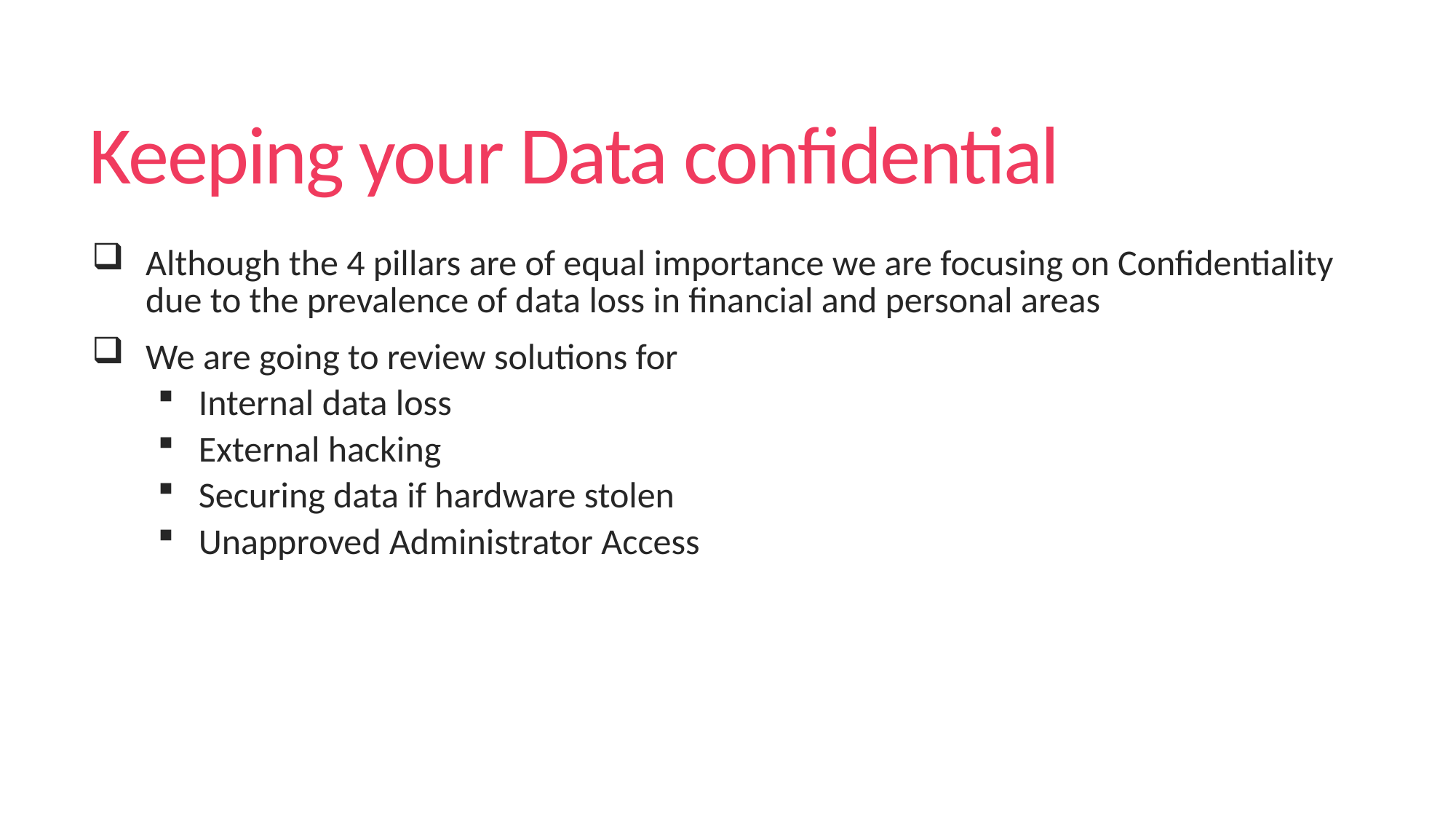

# Keeping your Data confidential
Although the 4 pillars are of equal importance we are focusing on Confidentiality due to the prevalence of data loss in financial and personal areas
We are going to review solutions for
Internal data loss
External hacking
Securing data if hardware stolen
Unapproved Administrator Access